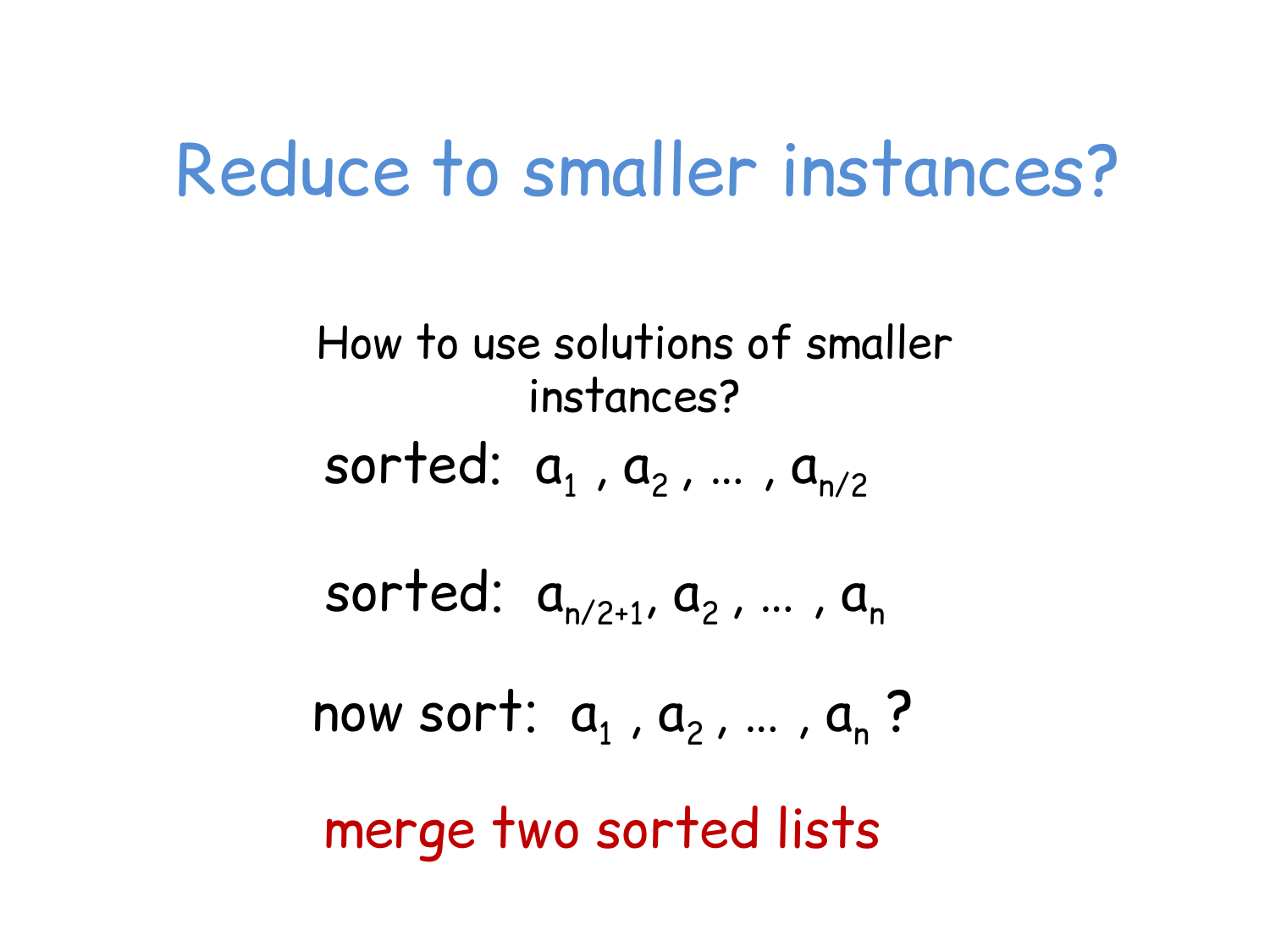

# Reduce to smaller instances?
How to use solutions of smaller instances?

    sorted:  a1 , a2 , … , an/2

 sorted:  an/2+1, a2 , … , an

    now sort:  a1 , a2 , … , an ?
  merge two sorted lists